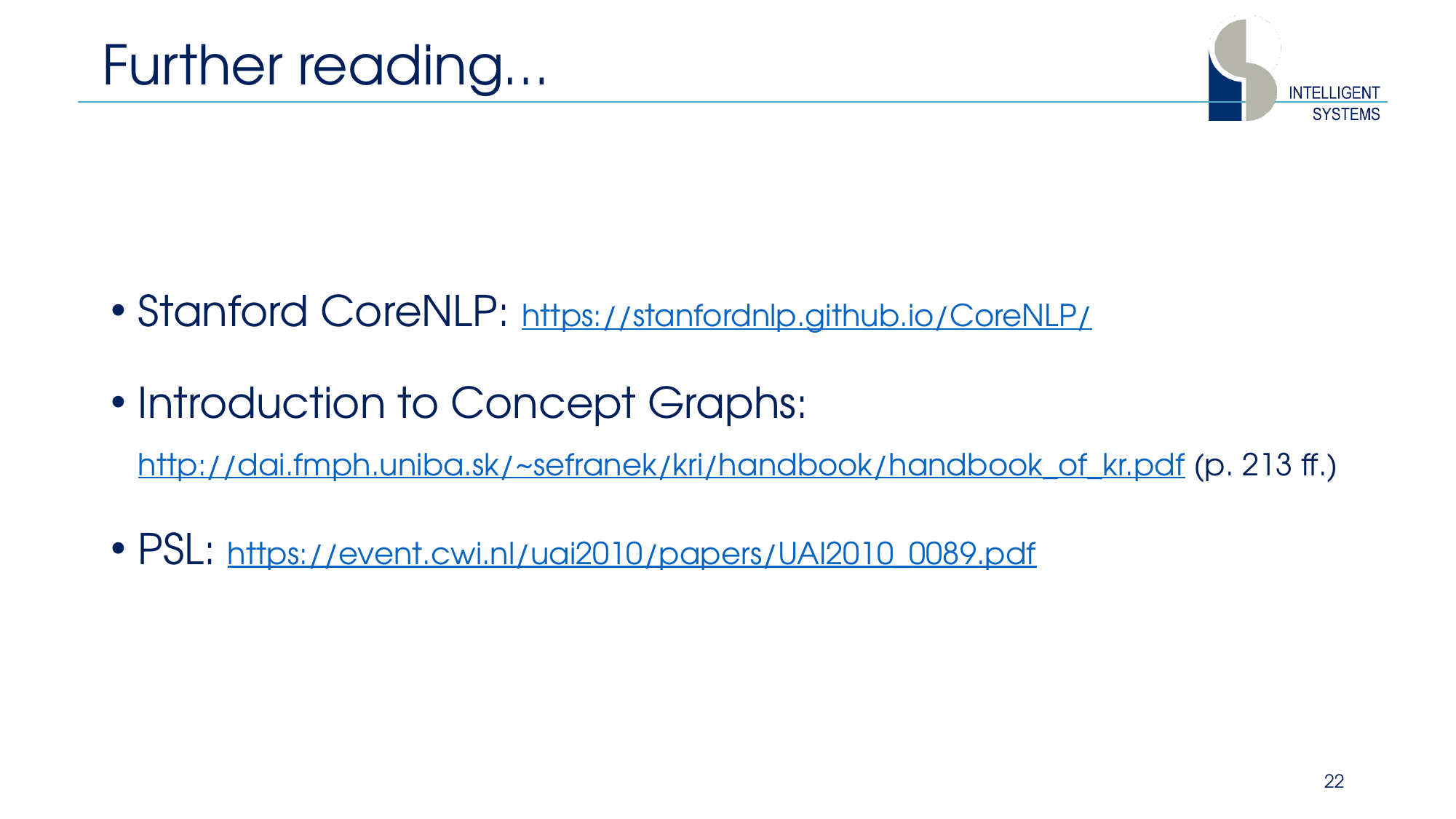

# Further reading…
Stanford CoreNLP: https://stanfordnlp.github.io/CoreNLP/
Introduction to Concept Graphs: http://dai.fmph.uniba.sk/~sefranek/kri/handbook/handbook_of_kr.pdf (p. 213 ff.)
PSL: https://event.cwi.nl/uai2010/papers/UAI2010_0089.pdf

22